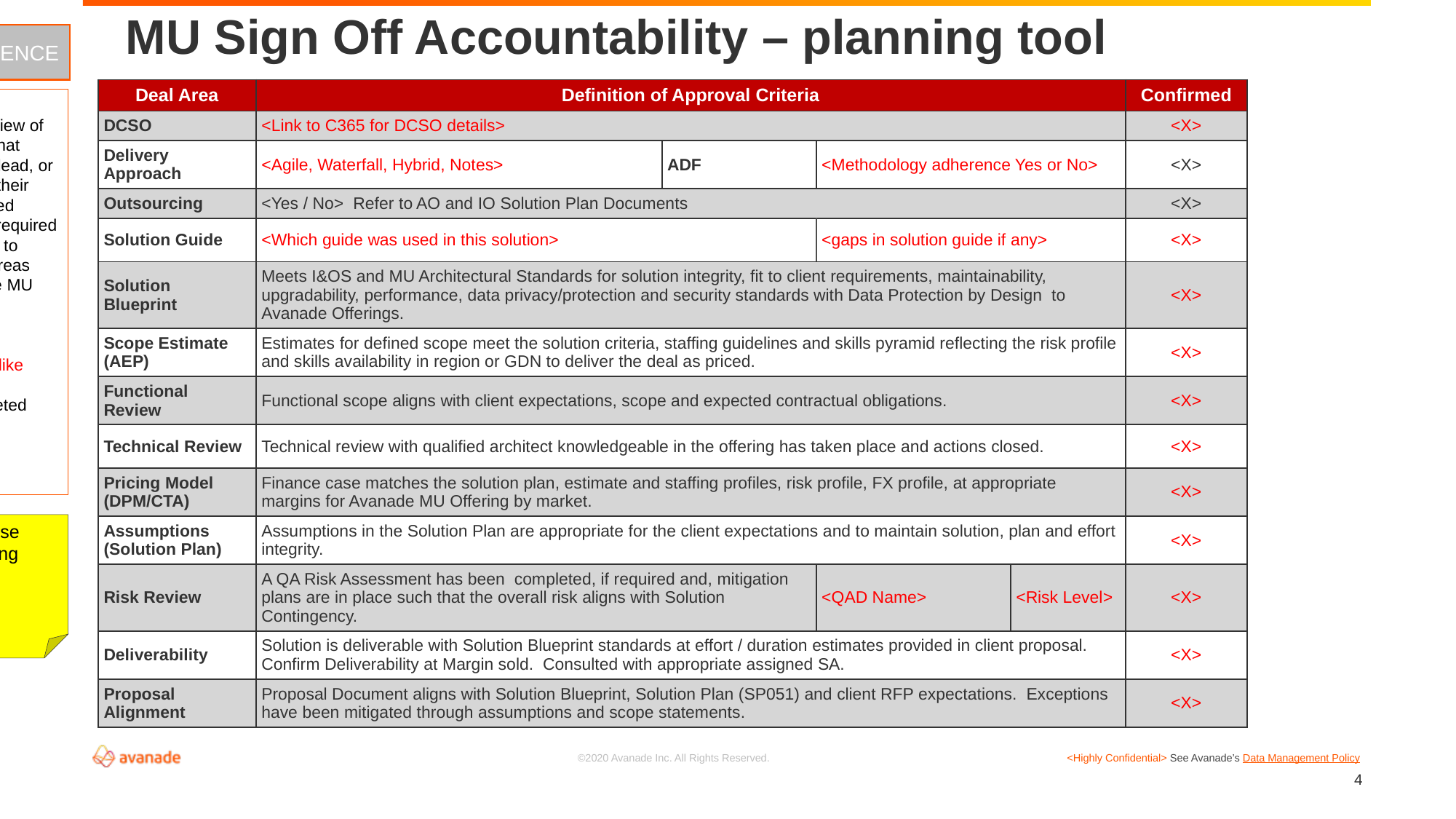

# MU Sign Off Accountability – planning tool
REFERENCE
| Deal Area | Definition of Approval Criteria |  |  |  | Confirmed |
| --- | --- | --- | --- | --- | --- |
| DCSO | <Link to C365 for DCSO details> |  |  |  | <X> |
| Delivery Approach | <Agile, Waterfall, Hybrid, Notes> | ADF | <Methodology adherence Yes or No> |  | <X> |
| Outsourcing | <Yes / No> Refer to AO and IO Solution Plan Documents |  |  |  | <X> |
| Solution Guide | <Which guide was used in this solution> |  | <gaps in solution guide if any> |  | <X> |
| Solution Blueprint | Meets I&OS and MU Architectural Standards for solution integrity, fit to client requirements, maintainability, upgradability, performance, data privacy/protection and security standards with Data Protection by Design to Avanade Offerings. |  |  |  | <X> |
| Scope Estimate (AEP) | Estimates for defined scope meet the solution criteria, staffing guidelines and skills pyramid reflecting the risk profile and skills availability in region or GDN to deliver the deal as priced. |  |  |  | <X> |
| Functional Review | Functional scope aligns with client expectations, scope and expected contractual obligations. |  |  |  | <X> |
| Technical Review | Technical review with qualified architect knowledgeable in the offering has taken place and actions closed. |  |  |  | <X> |
| Pricing Model (DPM/CTA) | Finance case matches the solution plan, estimate and staffing profiles, risk profile, FX profile, at appropriate margins for Avanade MU Offering by market. |  |  |  | <X> |
| Assumptions (Solution Plan) | Assumptions in the Solution Plan are appropriate for the client expectations and to maintain solution, plan and effort integrity. |  |  |  | <X> |
| Risk Review | A QA Risk Assessment has been completed, if required and, mitigation plans are in place such that the overall risk aligns with Solution Contingency. | <QAD Name> | <QAD Name> | <Risk Level> | <X> |
| Deliverability | Solution is deliverable with Solution Blueprint standards at effort / duration estimates provided in client proposal. Confirm Deliverability at Margin sold. Consulted with appropriate assigned SA. |  |  |  | <X> |
| Proposal Alignment | Proposal Document aligns with Solution Blueprint, Solution Plan (SP051) and client RFP expectations. Exceptions have been mitigated through assumptions and scope statements. |  |  |  | <X> |
Slide Purpose:
This slide provides for an overview of the core solution components that must be reviewed with the MU lead, or appropriate delegate, to solicit their support/approval of the proposed Solution Plan. This slide is not required for deal review, and is intended to provide a checklist of the key areas that must be discussed with the MU lead ahead of such review.

Instructions:
Populate all text formatted <like this>
Ensure all details are completed ahead of deal review.
Delete this message upon completion
Sticky note to use during solutioning
4